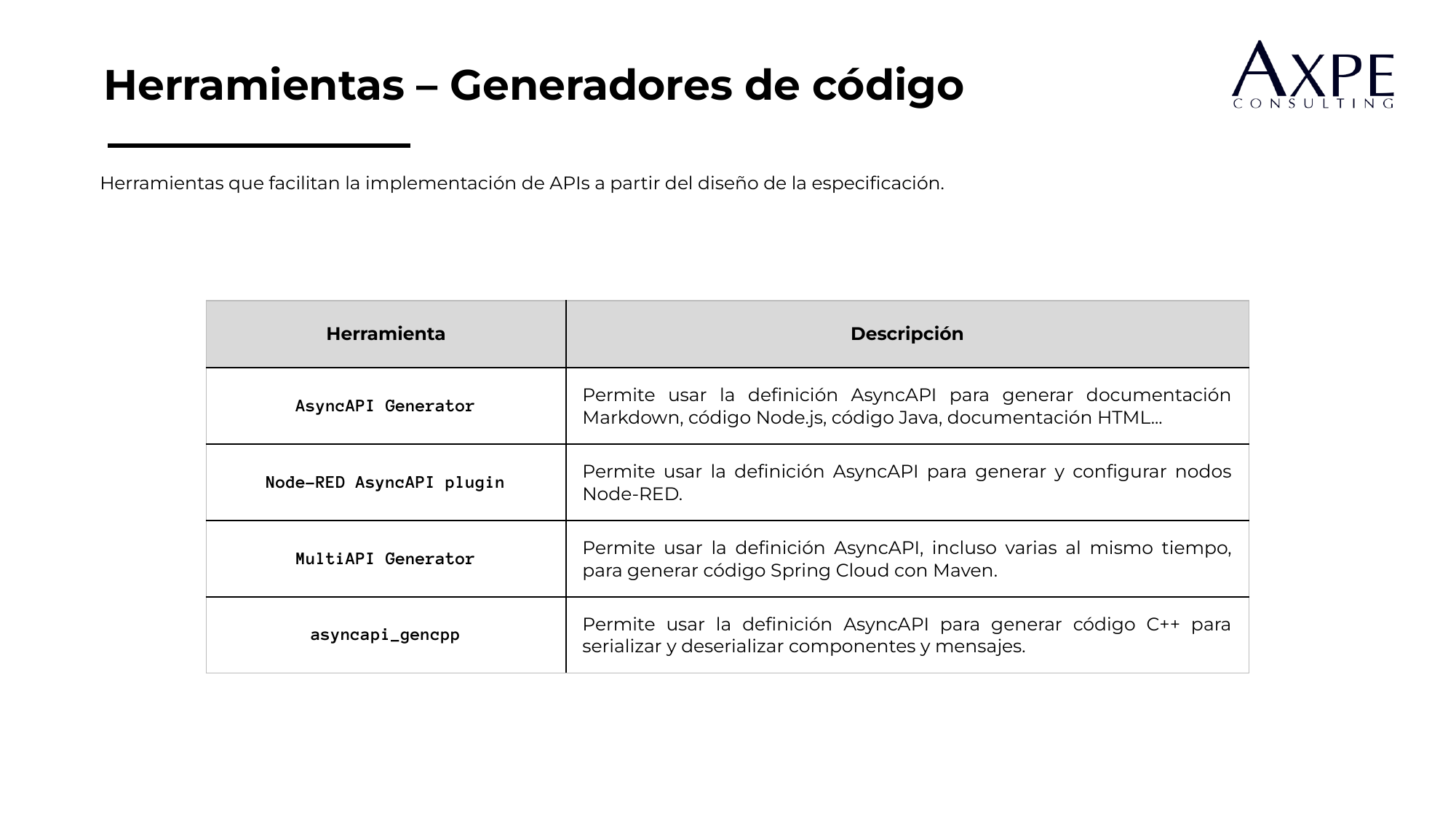

Herramientas – Generadores de código
Herramientas que facilitan la implementación de APIs a partir del diseño de la especificación.
| Herramienta | Descripción |
| --- | --- |
| AsyncAPI Generator | Permite usar la definición AsyncAPI para generar documentación Markdown, código Node.js, código Java, documentación HTML... |
| Node-RED AsyncAPI plugin | Permite usar la definición AsyncAPI para generar y configurar nodos Node-RED. |
| MultiAPI Generator | Permite usar la definición AsyncAPI, incluso varias al mismo tiempo, para generar código Spring Cloud con Maven. |
| asyncapi\_gencpp | Permite usar la definición AsyncAPI para generar código C++ para serializar y deserializar componentes y mensajes. |